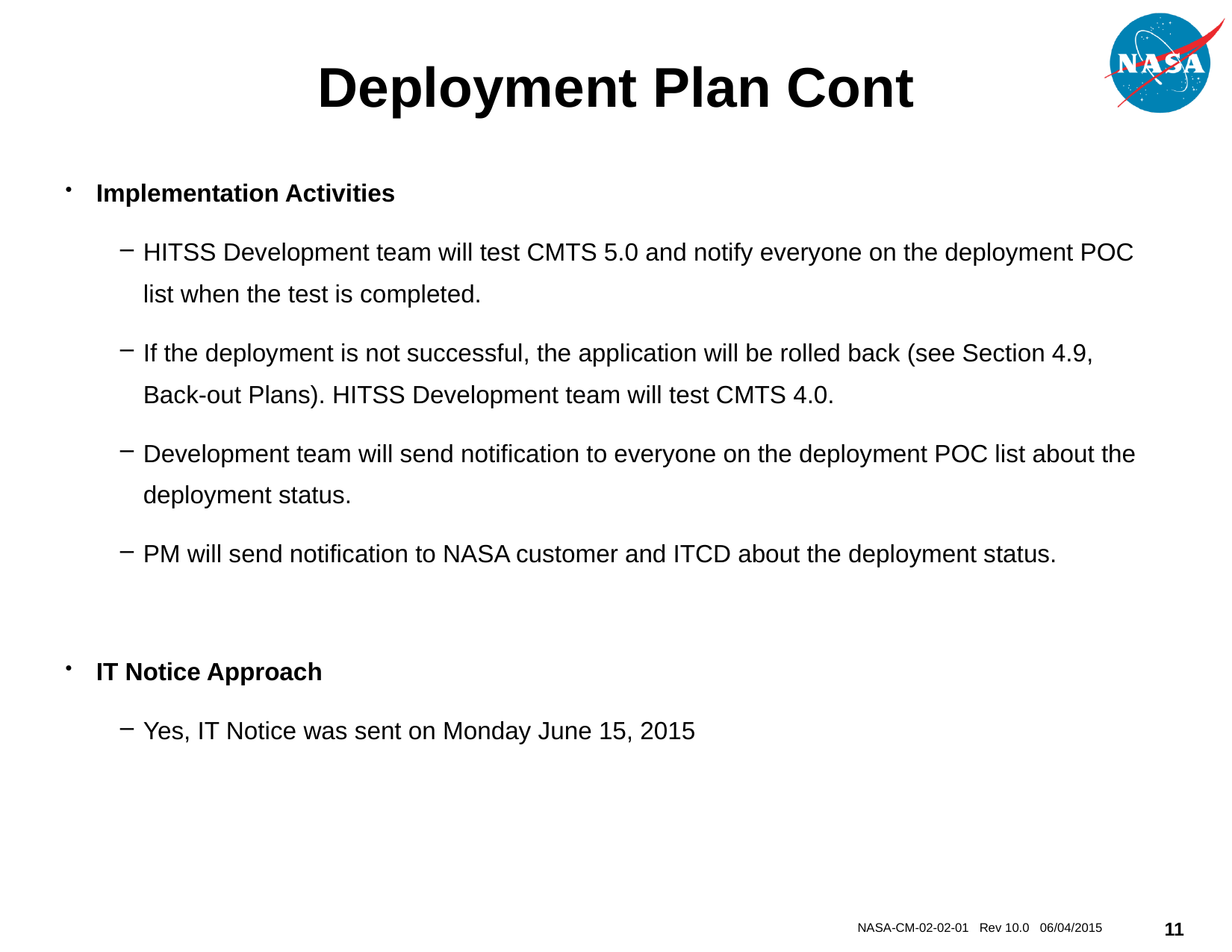

# Deployment Plan Cont
Implementation Activities
HITSS Development team will test CMTS 5.0 and notify everyone on the deployment POC list when the test is completed.
If the deployment is not successful, the application will be rolled back (see Section 4.9, Back-out Plans). HITSS Development team will test CMTS 4.0.
Development team will send notification to everyone on the deployment POC list about the deployment status.
PM will send notification to NASA customer and ITCD about the deployment status.

IT Notice Approach
Yes, IT Notice was sent on Monday June 15, 2015
NASA-CM-02-02-01   Rev 10.0   06/04/2015
11